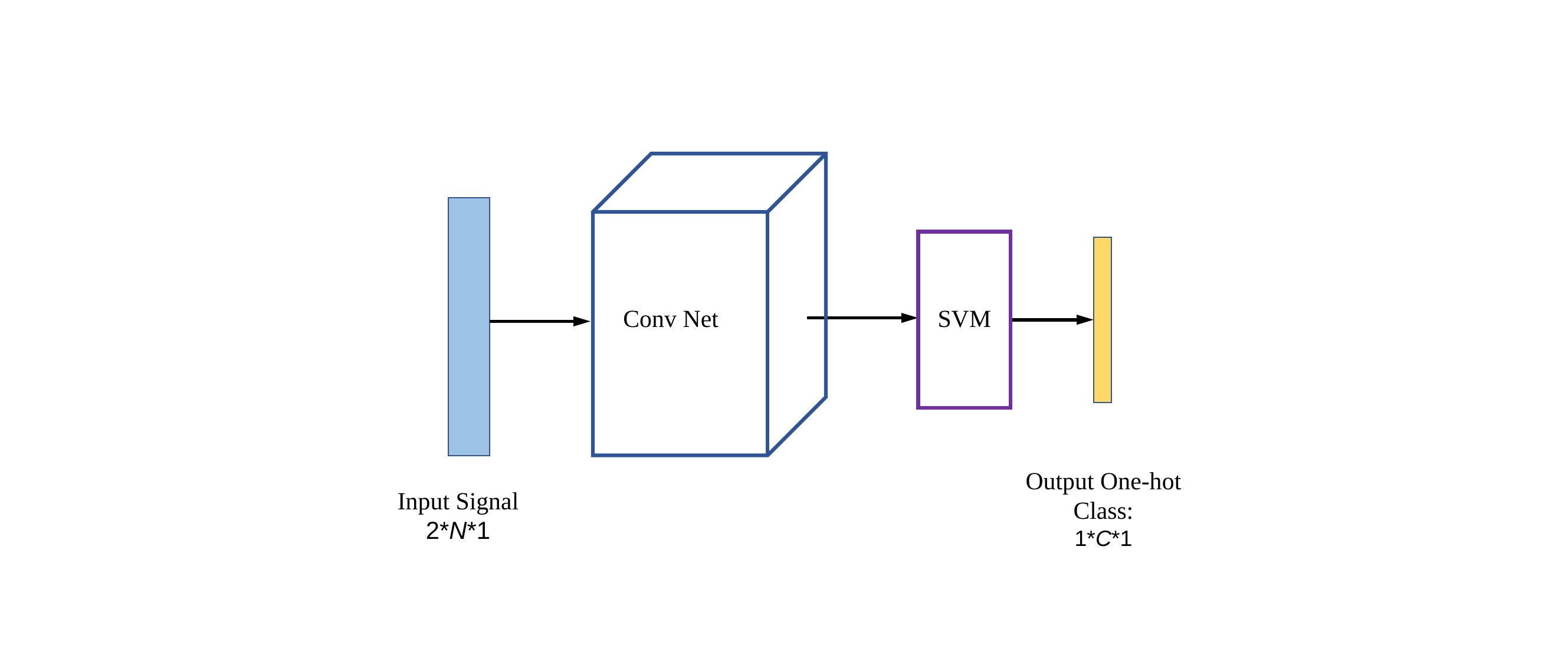

SVM
Conv Net
Output One-hot Class:
1*C*1
Input Signal
2*N*1